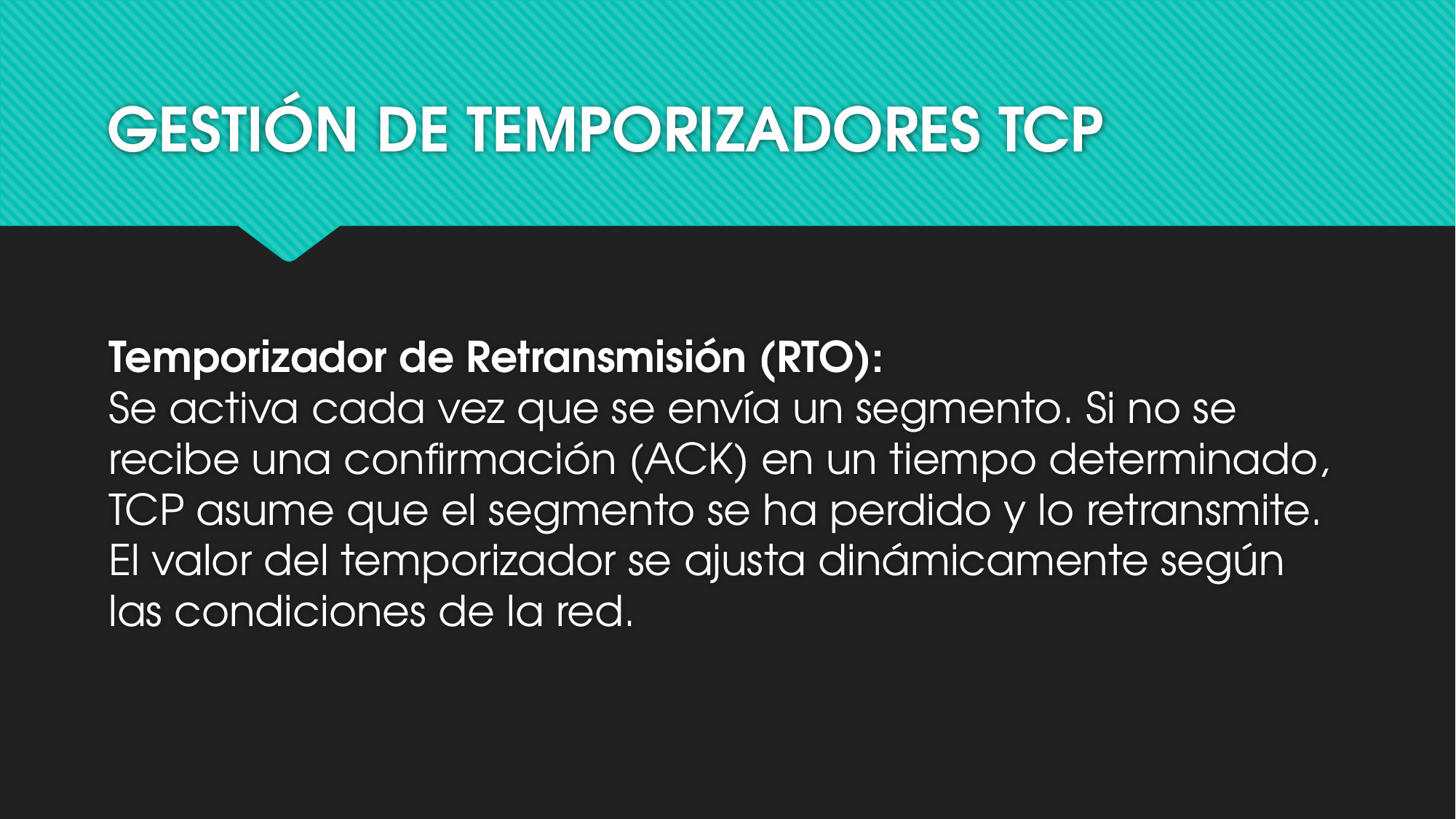

# GESTIÓN DE TEMPORIZADORES TCP
Temporizador de Retransmisión (RTO):
Se activa cada vez que se envía un segmento. Si no se recibe una confirmación (ACK) en un tiempo determinado, TCP asume que el segmento se ha perdido y lo retransmite. El valor del temporizador se ajusta dinámicamente según las condiciones de la red.